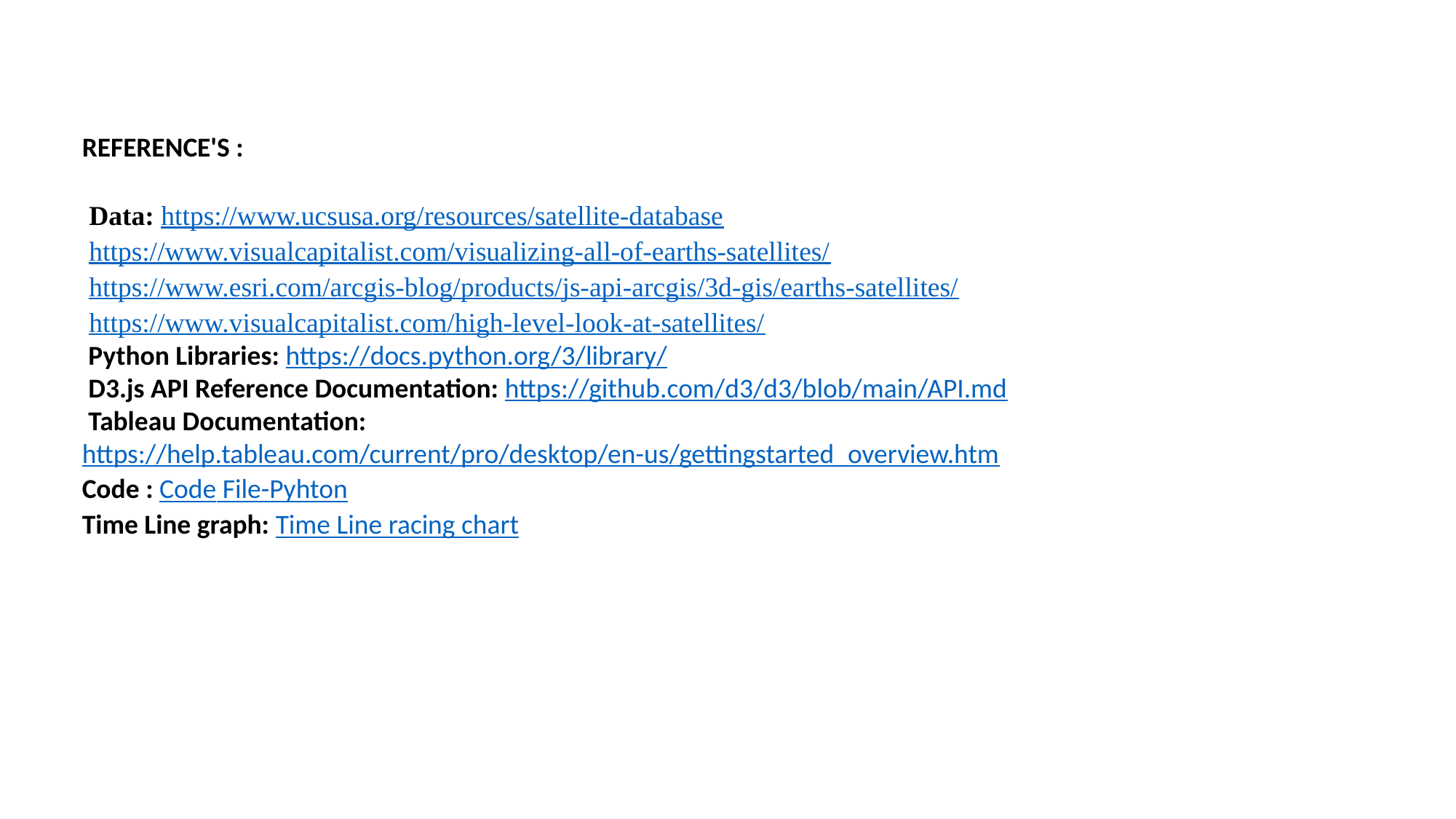

REFERENCE'S :

 Data: https://www.ucsusa.org/resources/satellite-database
 https://www.visualcapitalist.com/visualizing-all-of-earths-satellites/
 https://www.esri.com/arcgis-blog/products/js-api-arcgis/3d-gis/earths-satellites/
 https://www.visualcapitalist.com/high-level-look-at-satellites/
 Python Libraries: https://docs.python.org/3/library/
 D3.js API Reference Documentation: https://github.com/d3/d3/blob/main/API.md
 Tableau Documentation:   https://help.tableau.com/current/pro/desktop/en-us/gettingstarted_overview.htm
Code : Code File-Pyhton
Time Line graph: Time Line racing chart